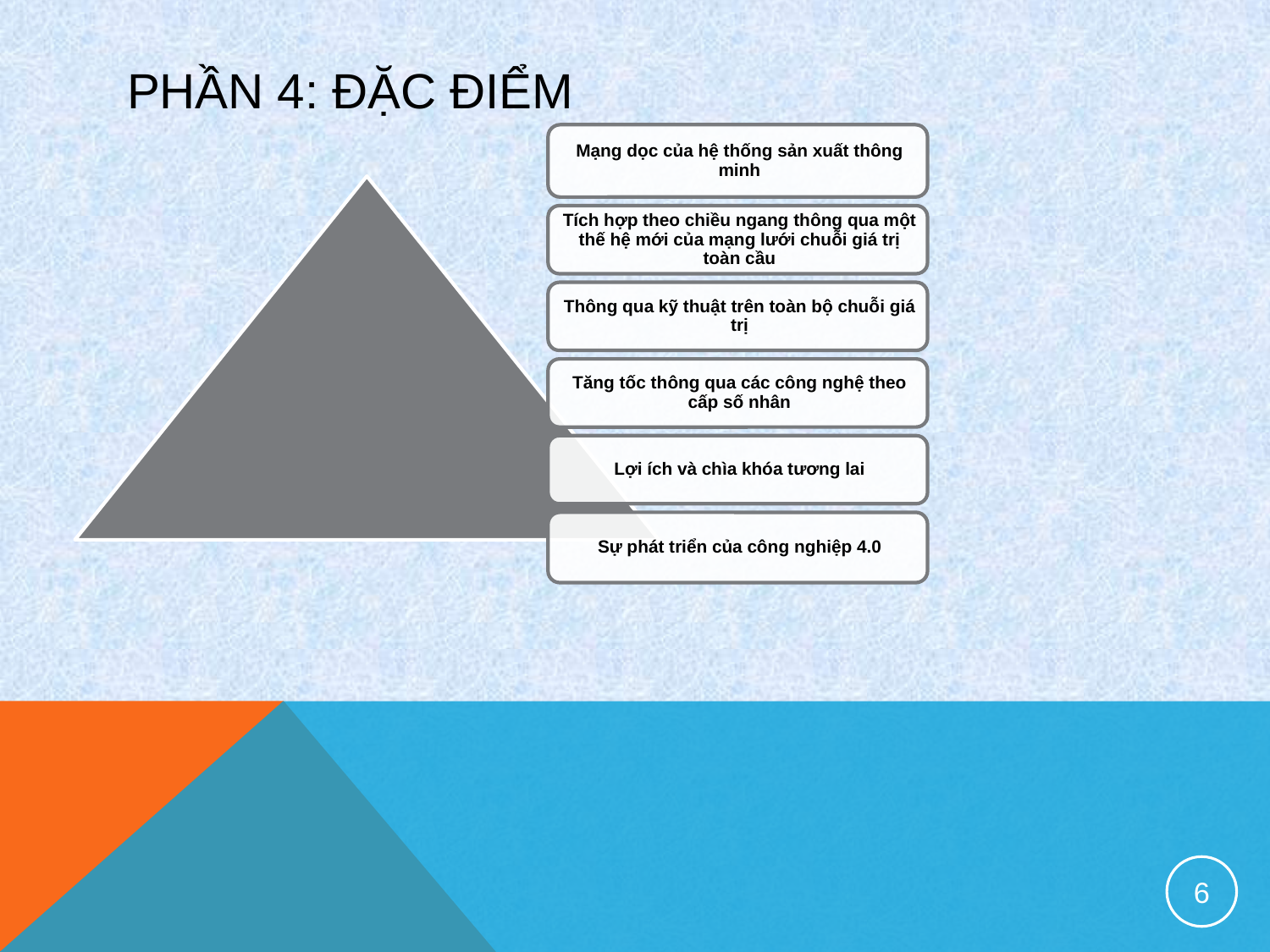

# Phần 4: đặc điểm
Mạng dọc của hệ thống sản xuất thông minh
Tích hợp theo chiều ngang thông qua một thế hệ mới của mạng lưới chuỗi giá trị toàn cầu
Thông qua kỹ thuật trên toàn bộ chuỗi giá trị
Tăng tốc thông qua các công nghệ theo cấp số nhân
Lợi ích và chìa khóa tương lai
Sự phát triển của công nghiệp 4.0
6